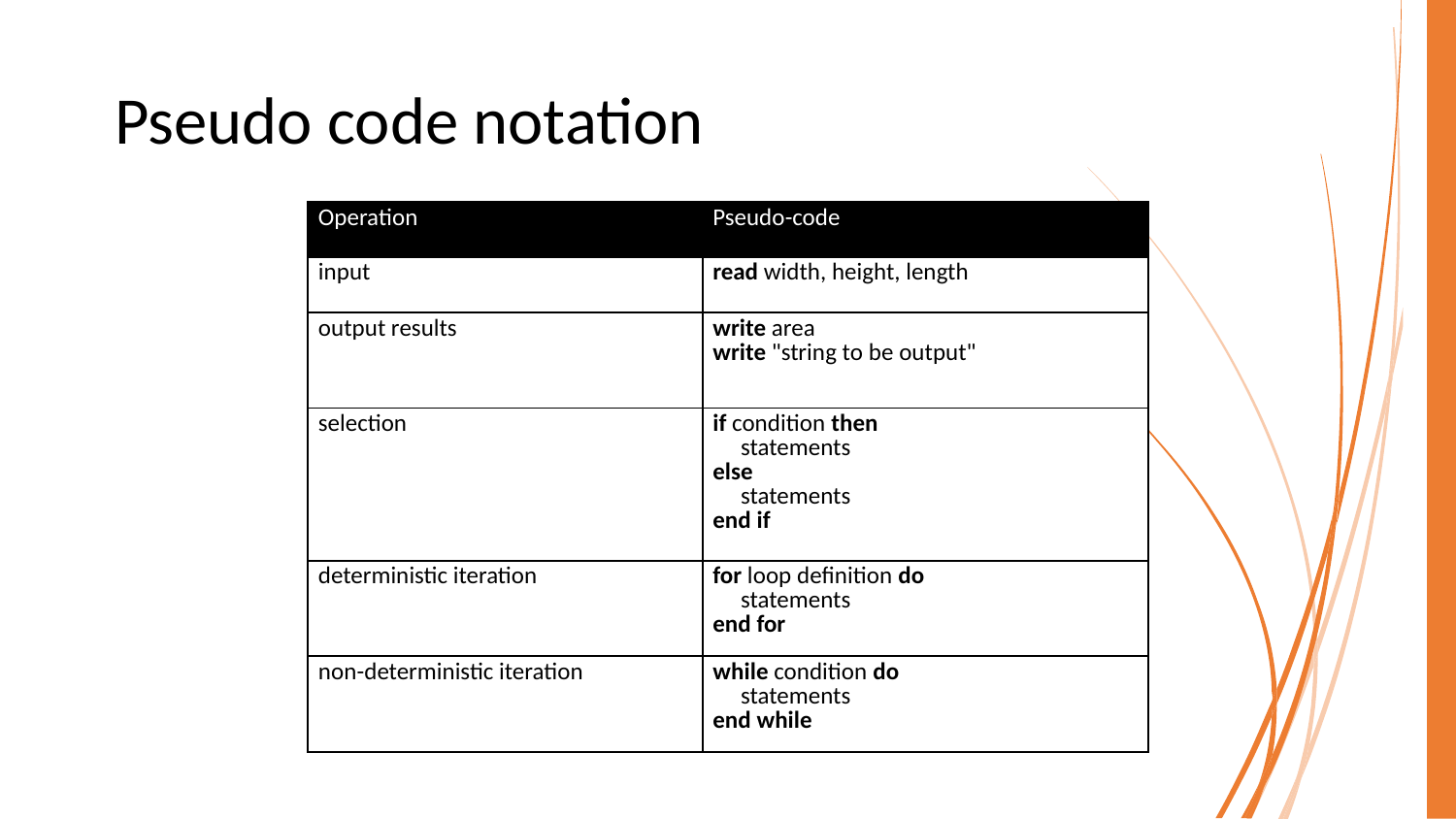

# Pseudo code notation
| Operation | Pseudo-code |
| --- | --- |
| input | read width, height, length |
| output results | write area write "string to be output" |
| selection | if condition then statements else statements end if |
| deterministic iteration | for loop definition do statements end for |
| non-deterministic iteration | while condition do statements end while |